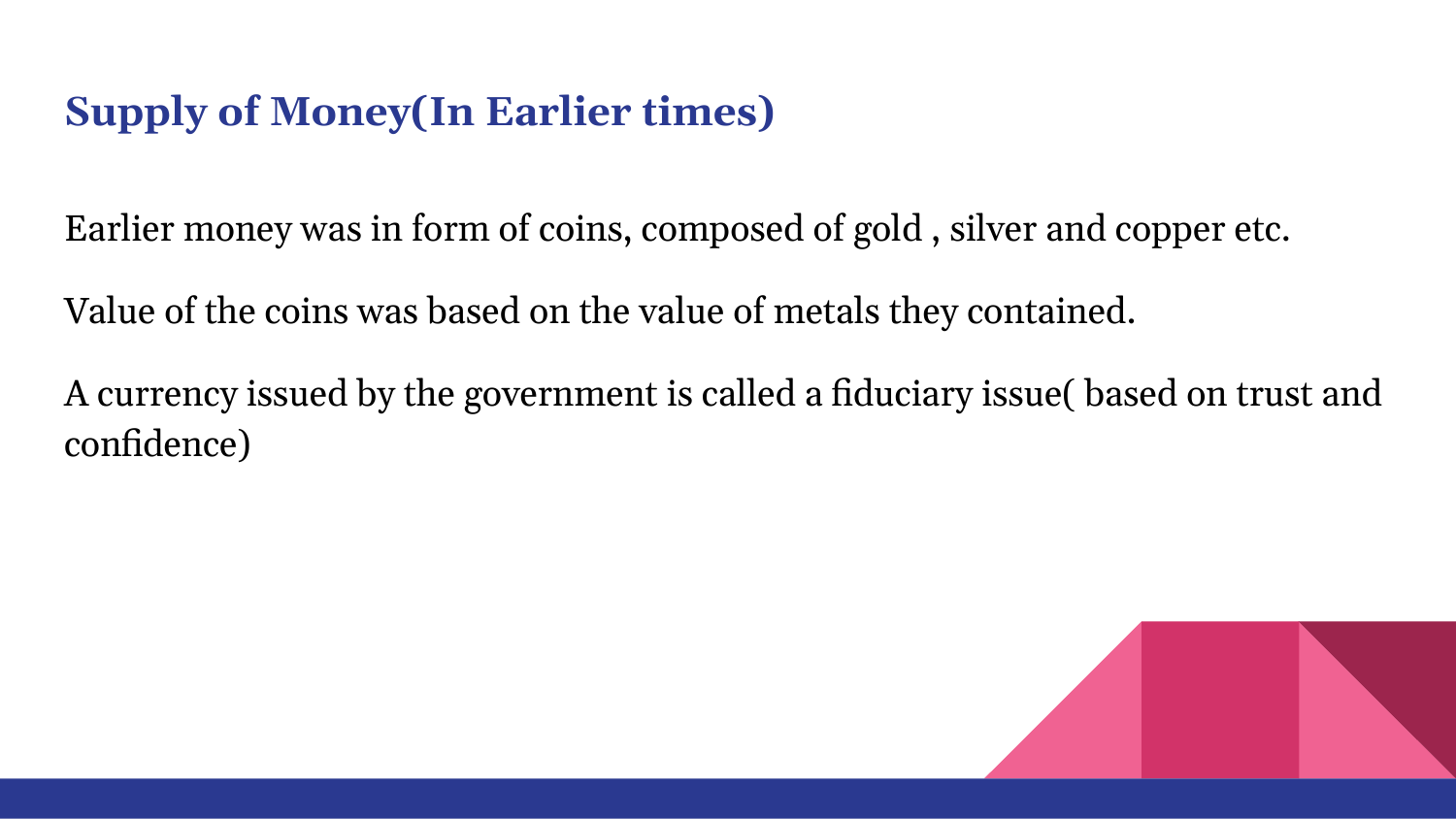

# Supply of Money(In Earlier times)

Earlier money was in form of coins, composed of gold , silver and copper etc.
Value of the coins was based on the value of metals they contained.
A currency issued by the government is called a fiduciary issue( based on trust and confidence)